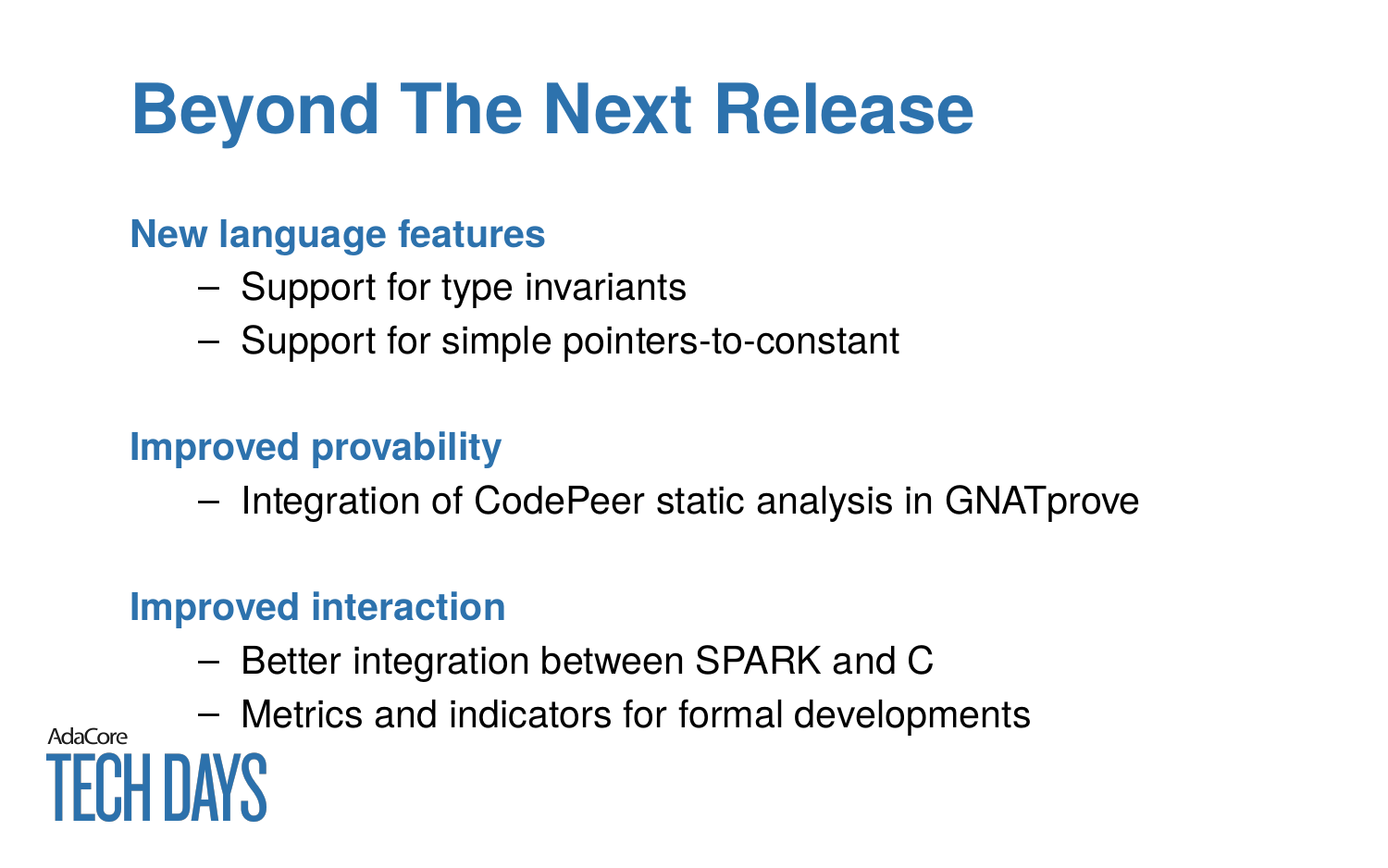

# Beyond The Next Release
New language features
Support for type invariants
Support for simple pointers-to-constant

Improved provability
Integration of CodePeer static analysis in GNATprove

Improved interaction
Better integration between SPARK and C
Metrics and indicators for formal developments